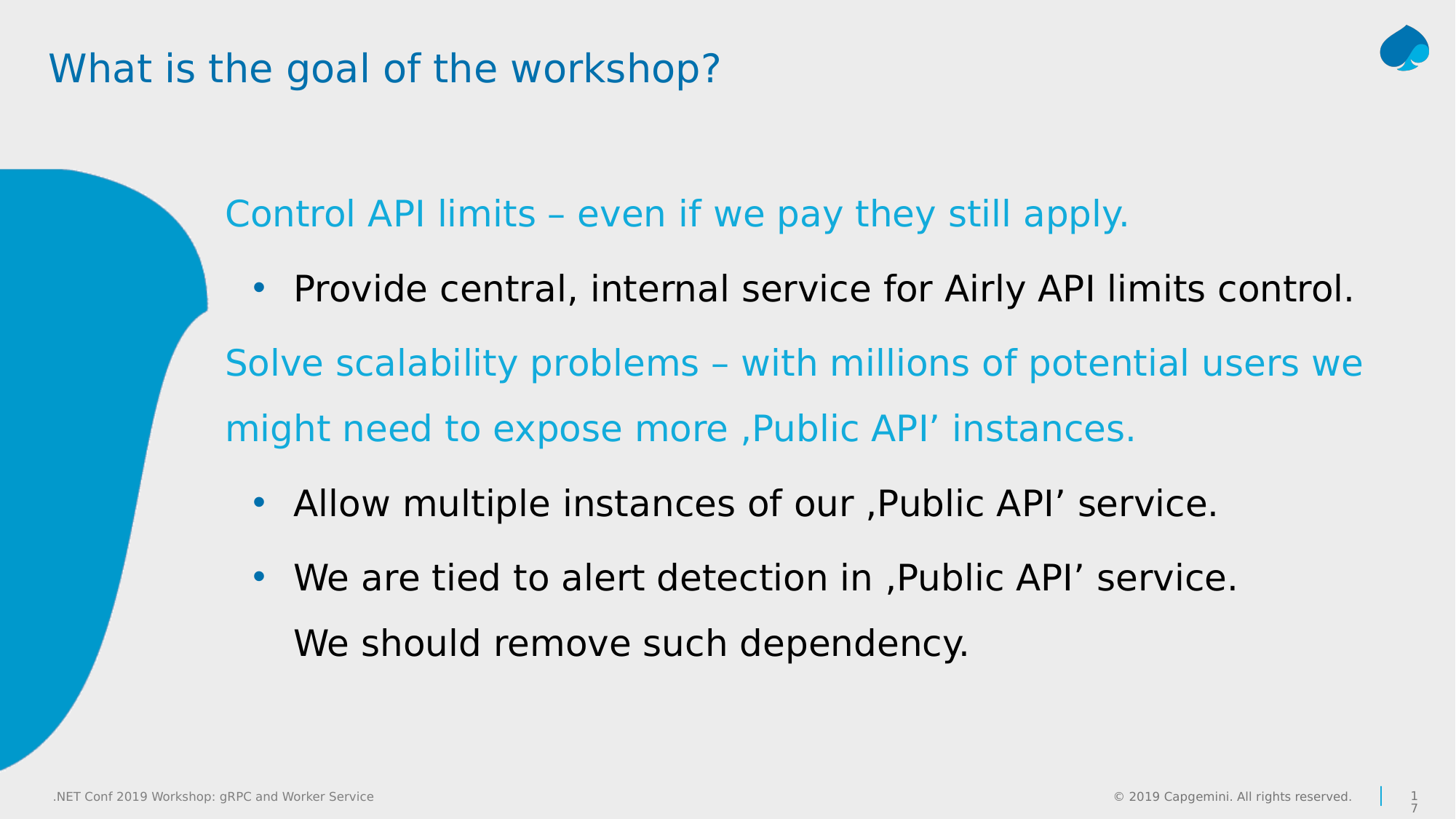

# What is the goal of the workshop?
Control API limits – even if we pay they still apply.
Provide central, internal service for Airly API limits control.
Solve scalability problems – with millions of potential users we might need to expose more ‚Public API’ instances.
Allow multiple instances of our ‚Public API’ service.
We are tied to alert detection in ‚Public API’ service.
We should remove such dependency.

© 2019 Capgemini. All rights reserved.
17